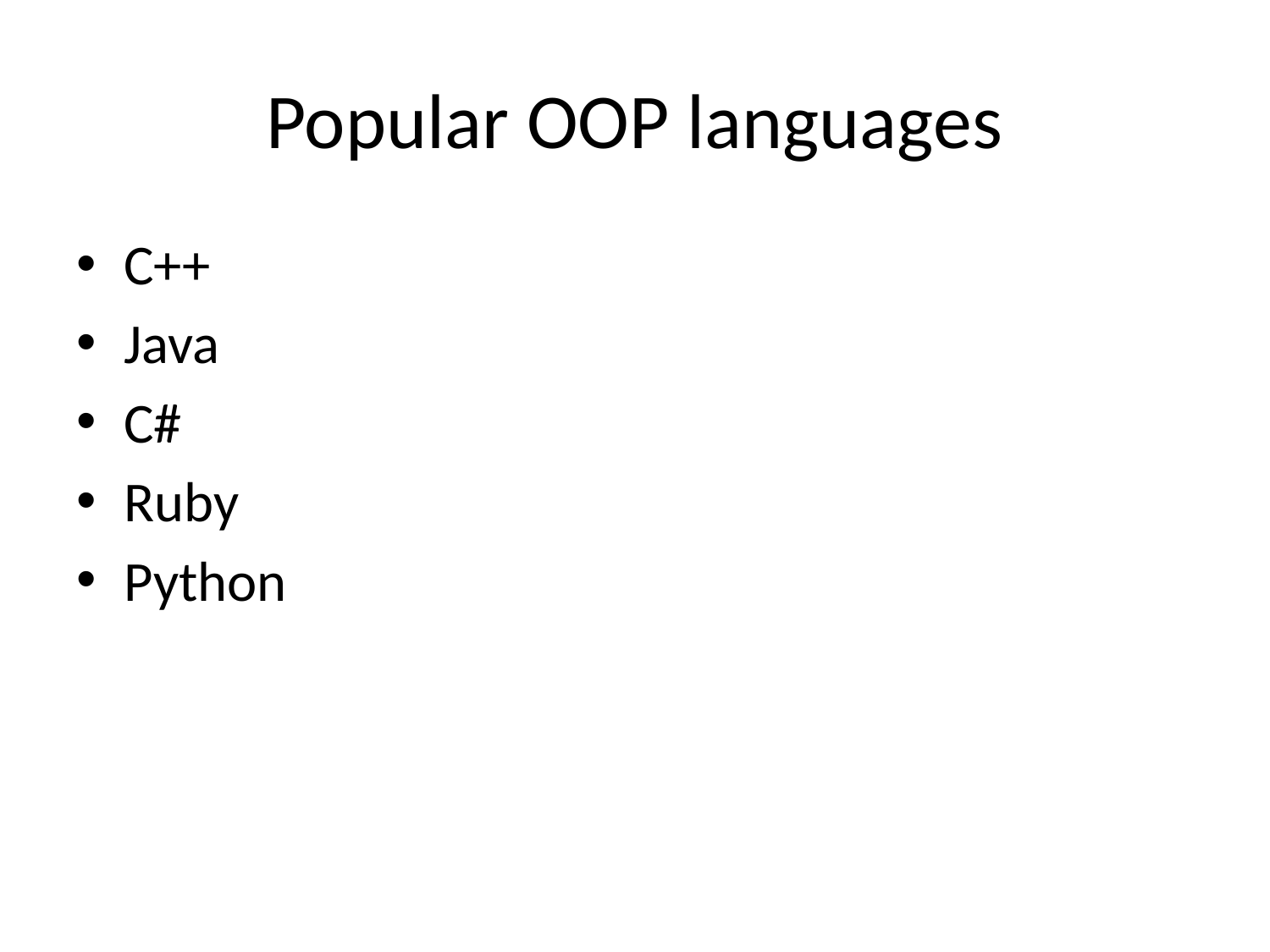

# Popular OOP languages
C++
Java
C#
Ruby
Python